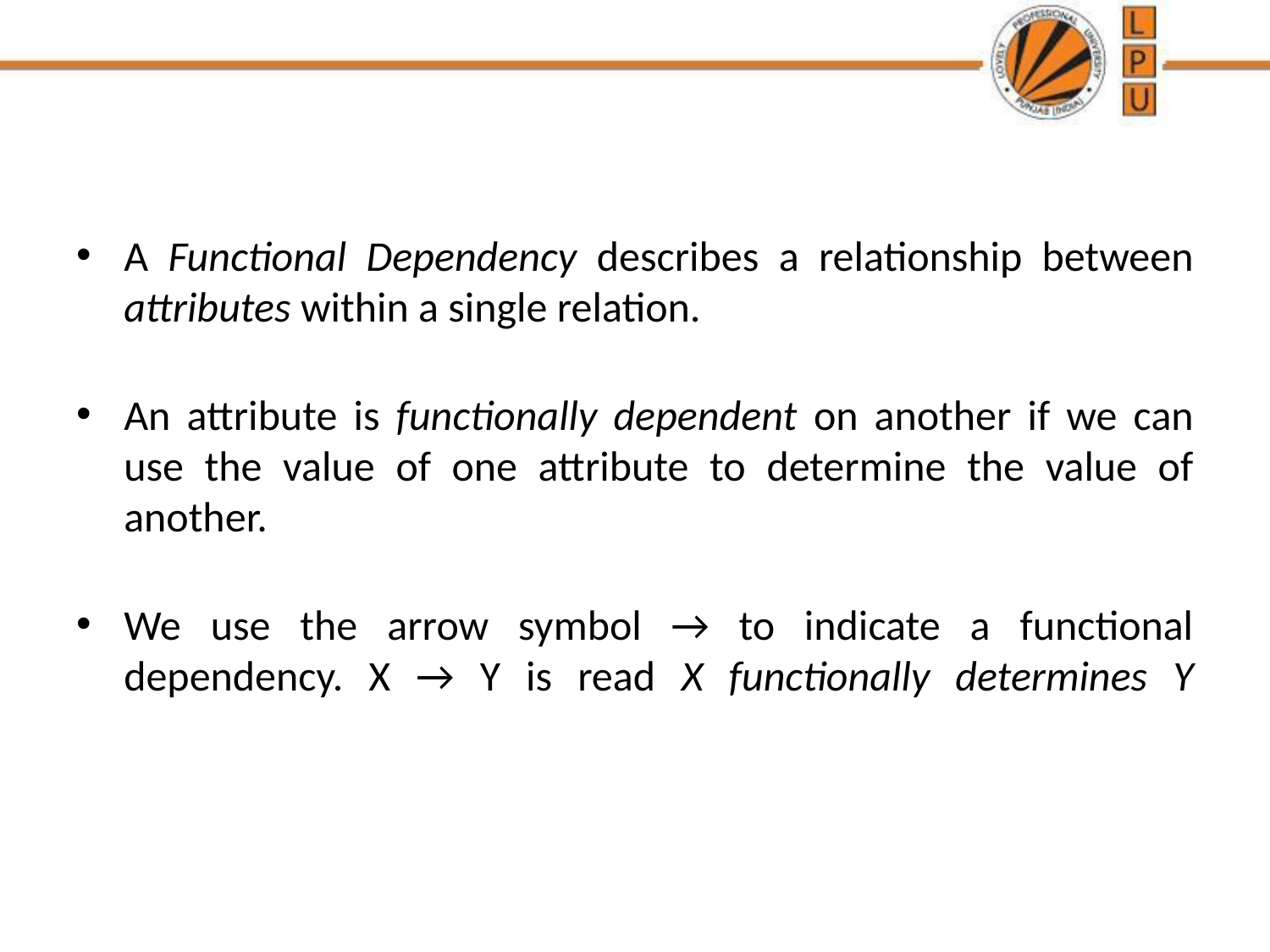

#
A Functional Dependency describes a relationship between attributes within a single relation.

An attribute is functionally dependent on another if we can use the value of one attribute to determine the value of another.

We use the arrow symbol → to indicate a functional dependency. X → Y is read X functionally determines Y